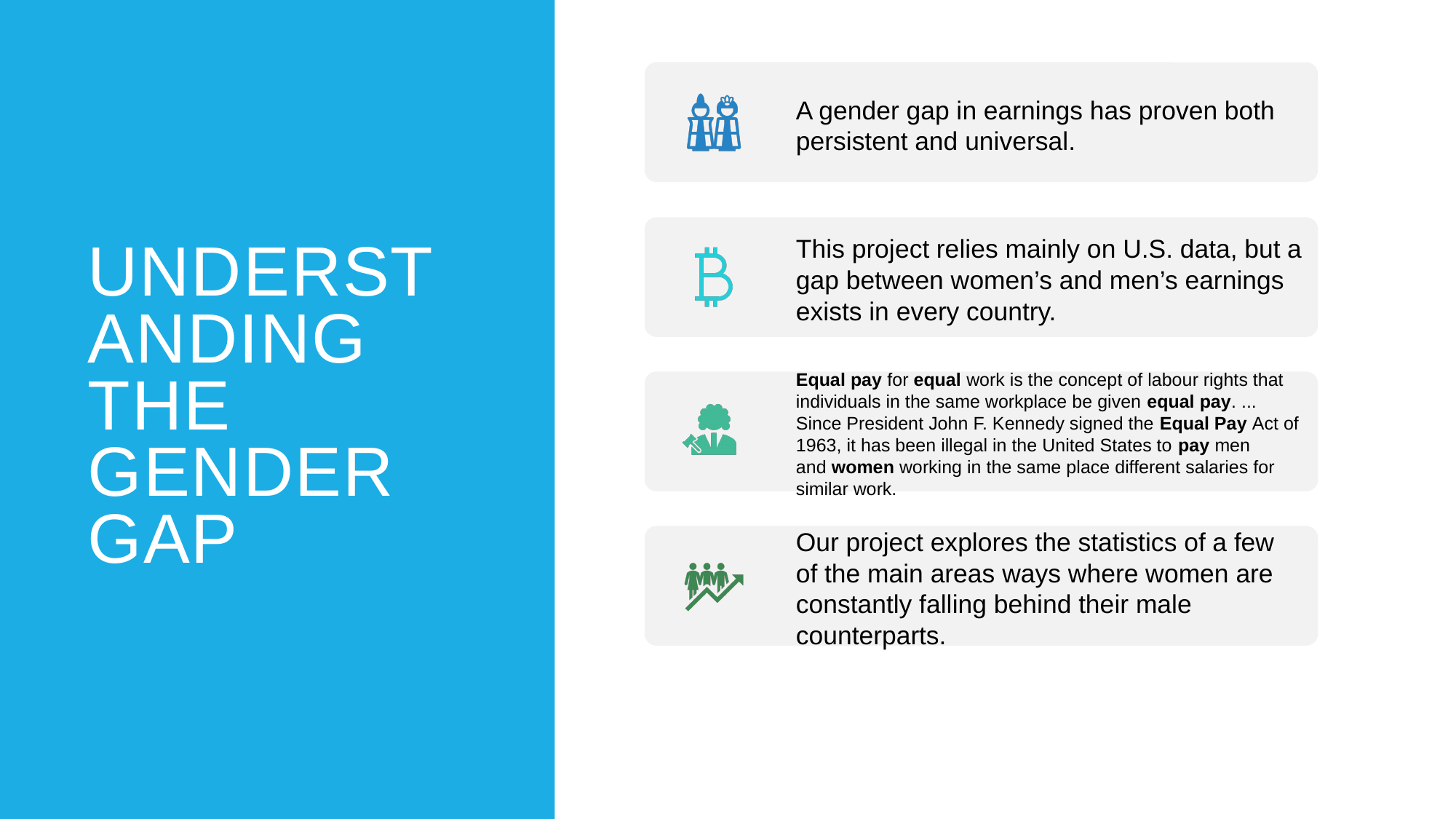

A gender gap in earnings has proven both persistent and universal.
This project relies mainly on U.S. data, but a gap between women’s and men’s earnings exists in every country.
Equal pay for equal work is the concept of labour rights that individuals in the same workplace be given equal pay. ... Since President John F. Kennedy signed the Equal Pay Act of 1963, it has been illegal in the United States to pay men and women working in the same place different salaries for similar work.
Our project explores the statistics of a few of the main areas ways where women are constantly falling behind their male counterparts.
# Understanding the gender gap